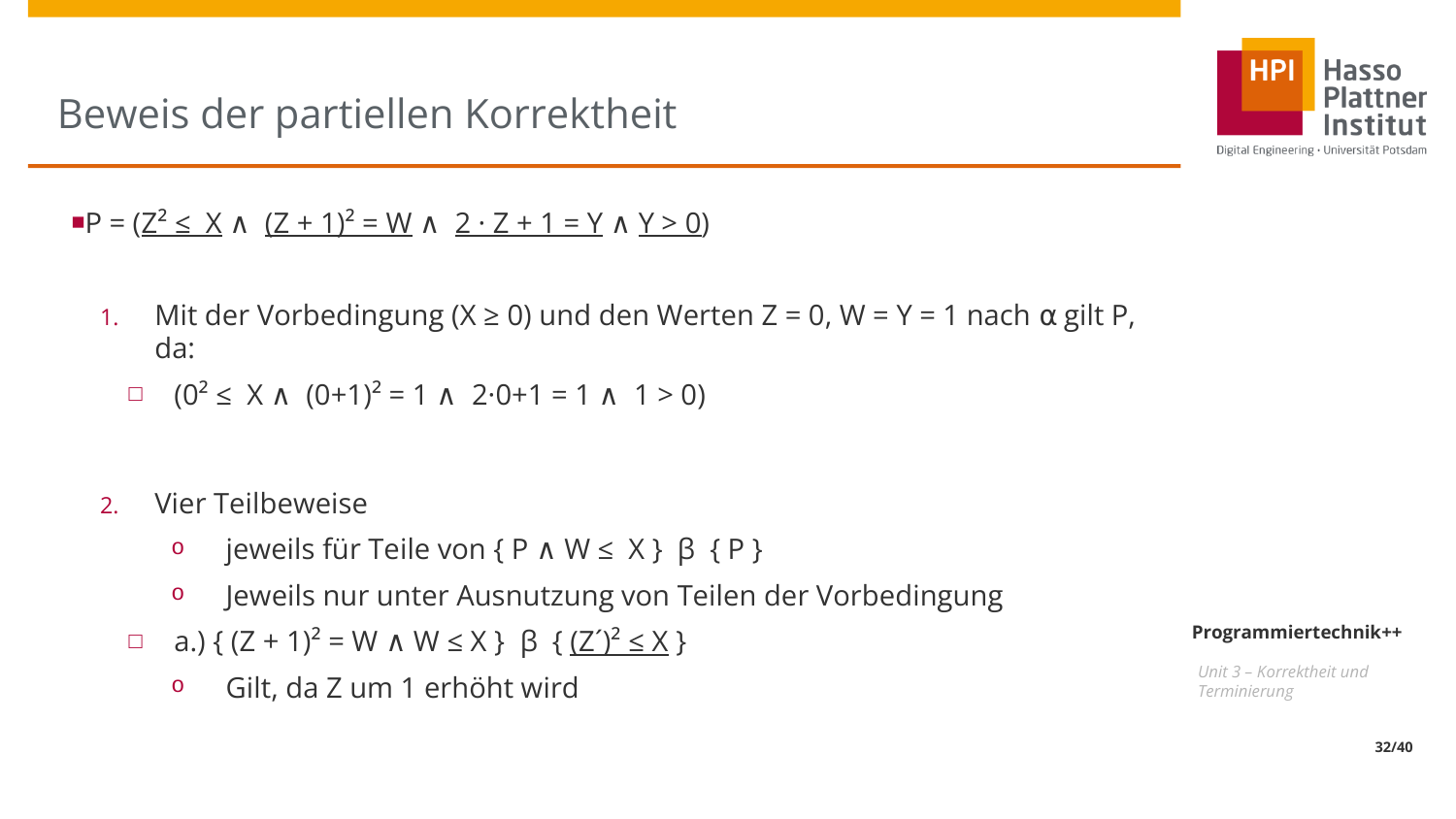

# Beweis der partiellen Korrektheit
P = (Z² ≤  X ∧  (Z + 1)² = W ∧  2 · Z + 1 = Y ∧ Y > 0)

Mit der Vorbedingung (X ≥ 0) und den Werten Z = 0, W = Y = 1 nach ⍺ gilt P, da:
(0² ≤  X ∧  (0+1)² = 1 ∧  2·0+1 = 1 ∧  1 > 0)

Vier Teilbeweise
jeweils für Teile von { P ∧ W ≤  X }  β  { P }
Jeweils nur unter Ausnutzung von Teilen der Vorbedingung
a.) { (Z + 1)² = W ∧ W ≤ X }  β  { (Z´)² ≤ X }
Gilt, da Z um 1 erhöht wird